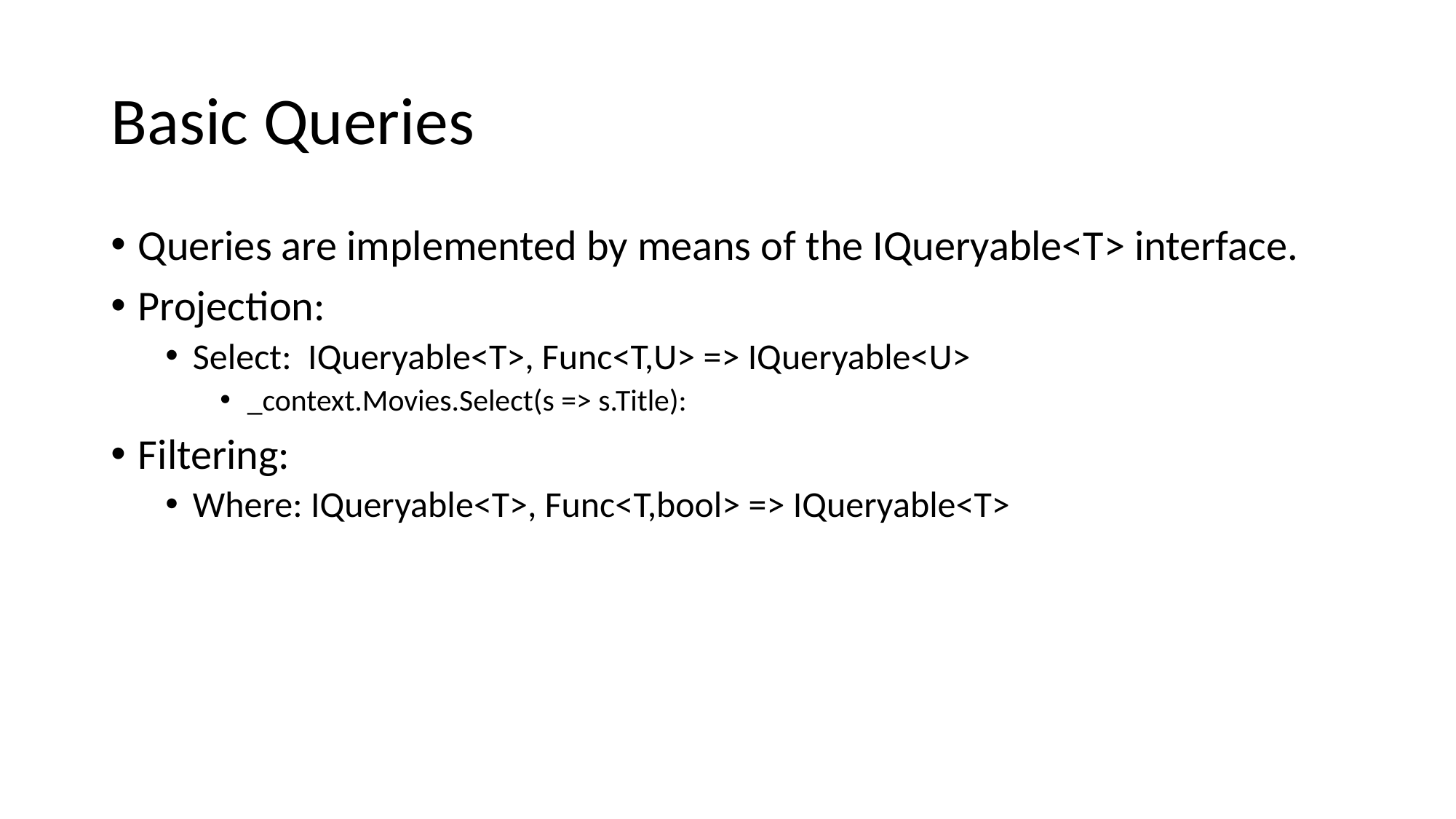

# Basic Queries
Queries are implemented by means of the IQueryable<T> interface.
Projection:
Select:  IQueryable<T>, Func<T,U> => IQueryable<U>
_context.Movies.Select(s => s.Title):
Filtering:
Where: IQueryable<T>, Func<T,bool> => IQueryable<T>